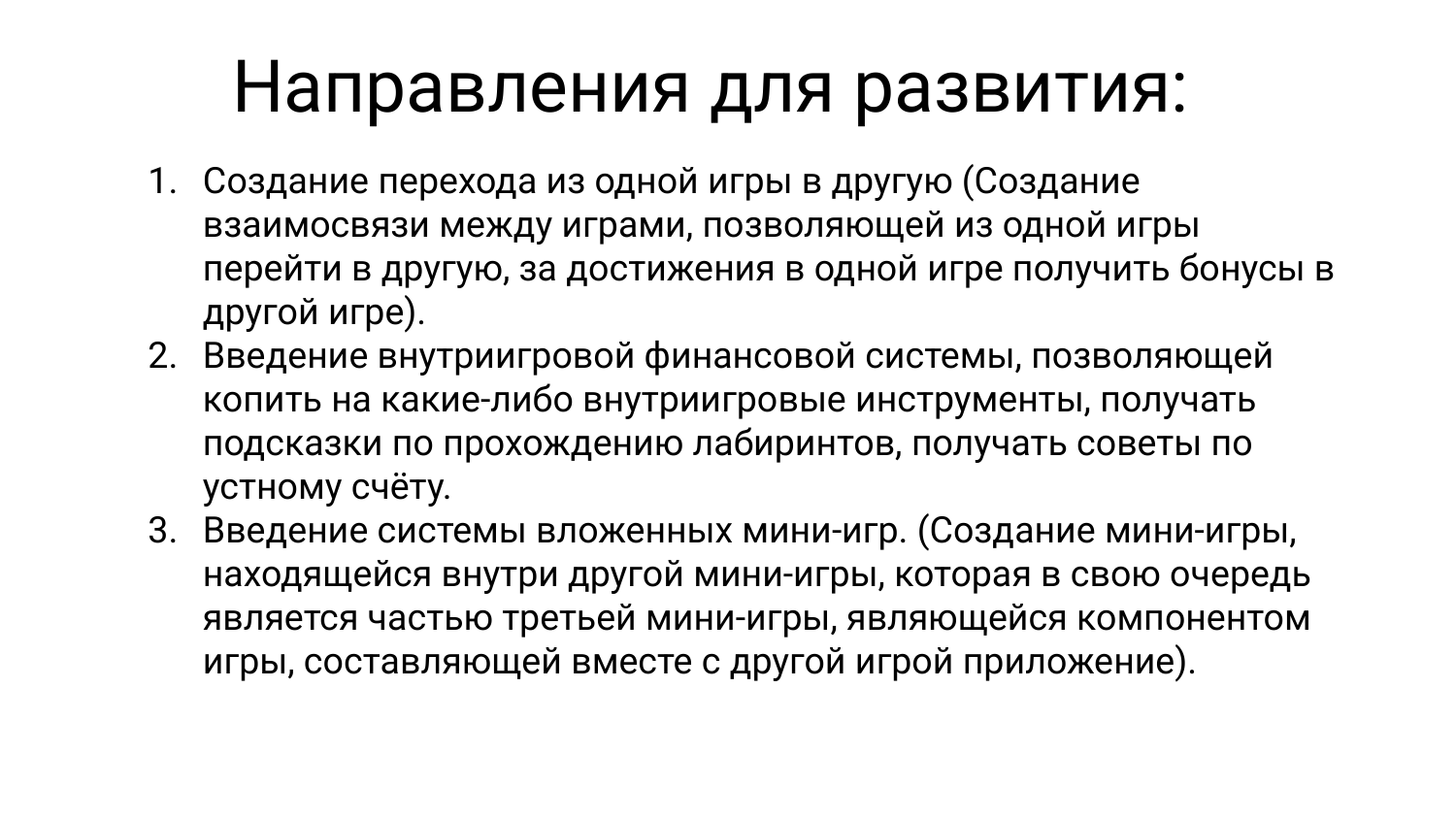

Направления для развития:

Создание перехода из одной игры в другую (Создание взаимосвязи между играми, позволяющей из одной игры перейти в другую, за достижения в одной игре получить бонусы в другой игре).
Введение внутриигровой финансовой системы, позволяющей копить на какие-либо внутриигровые инструменты, получать подсказки по прохождению лабиринтов, получать советы по устному счёту.
Введение системы вложенных мини-игр. (Создание мини-игры, находящейся внутри другой мини-игры, которая в свою очередь является частью третьей мини-игры, являющейся компонентом игры, составляющей вместе с другой игрой приложение).